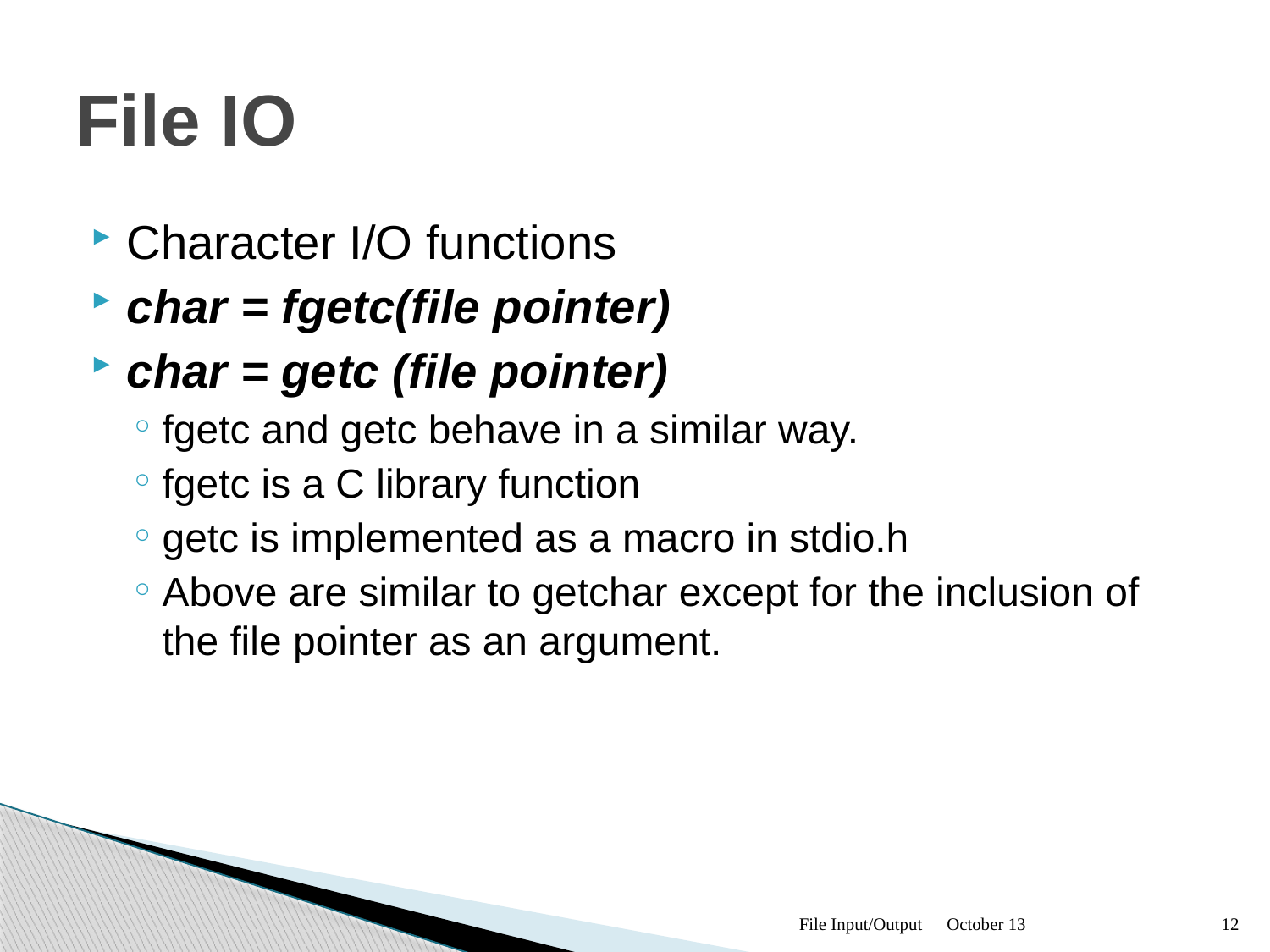

# File IO
Character I/O functions
char = fgetc(file pointer)
char = getc (file pointer)
fgetc and getc behave in a similar way.
fgetc is a C library function
getc is implemented as a macro in stdio.h
Above are similar to getchar except for the inclusion of the file pointer as an argument.
File Input/Output
October 13
12